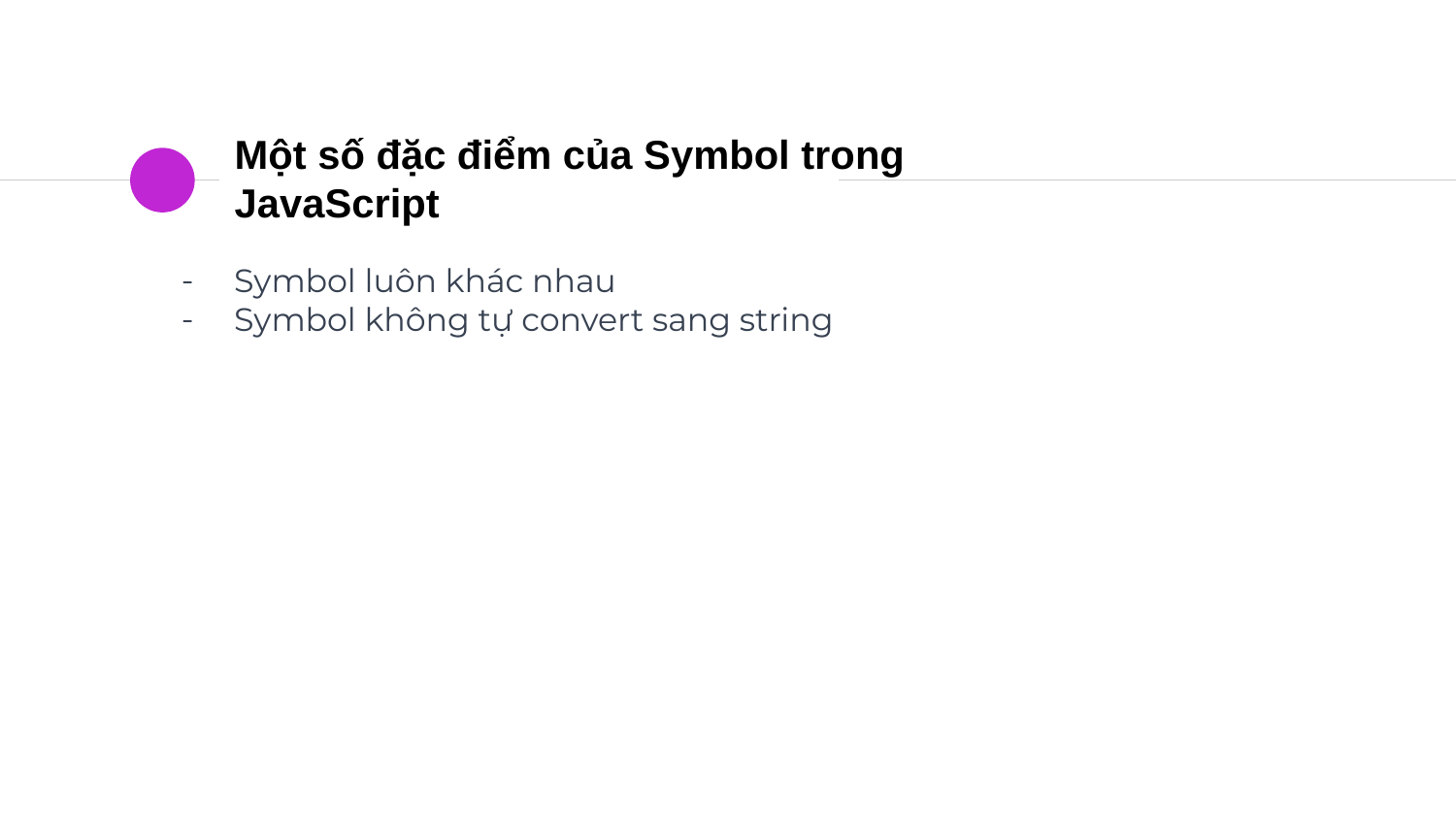

# Một số đặc điểm của Symbol trong JavaScript
Symbol luôn khác nhau
Symbol không tự convert sang string